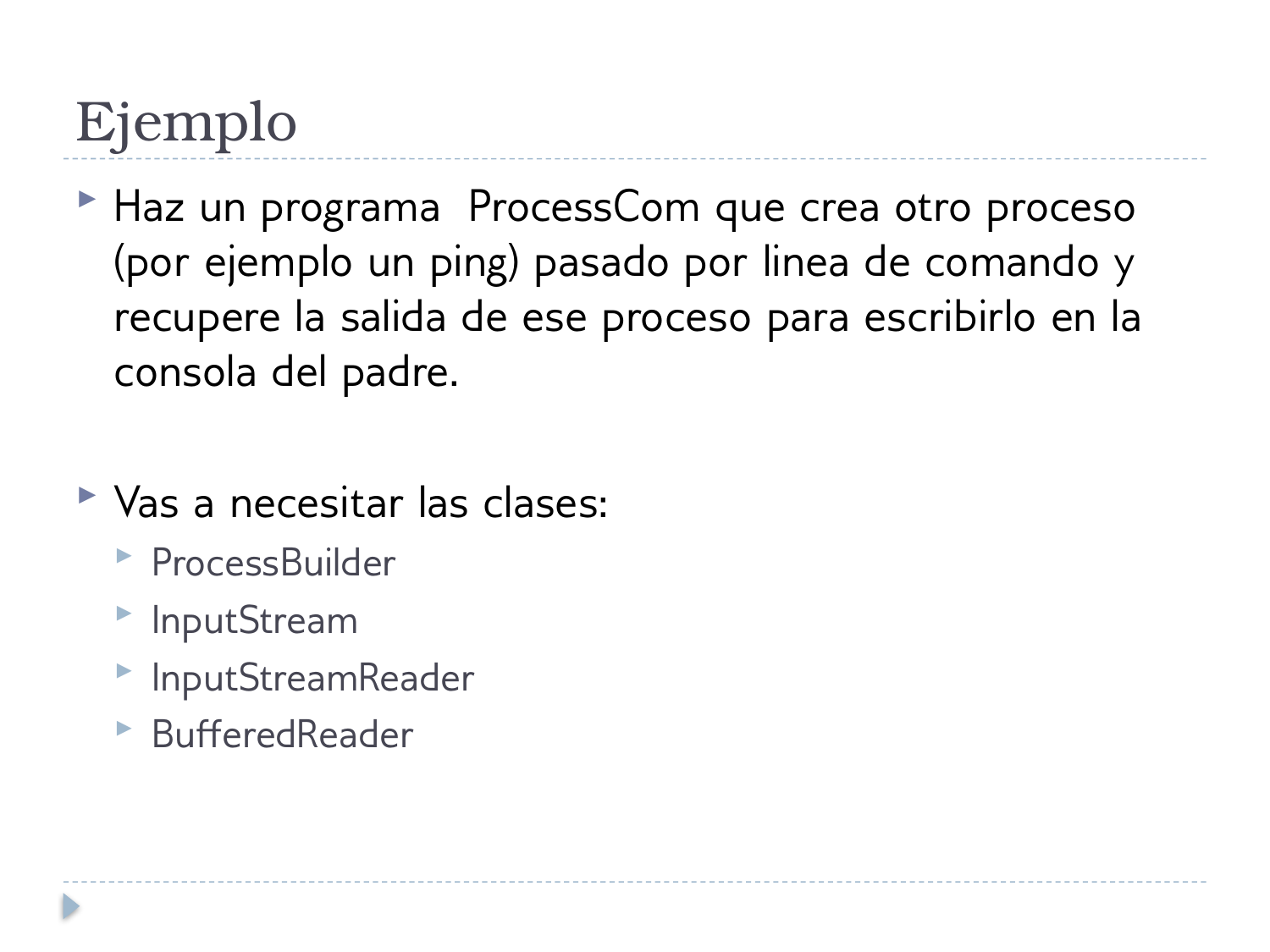

# Ejemplo
Haz un programa  ProcessCom que crea otro proceso (por ejemplo un ping) pasado por linea de comando y recupere la salida de ese proceso para escribirlo en la consola del padre.

Vas a necesitar las clases:
ProcessBuilder
InputStream
InputStreamReader
BufferedReader